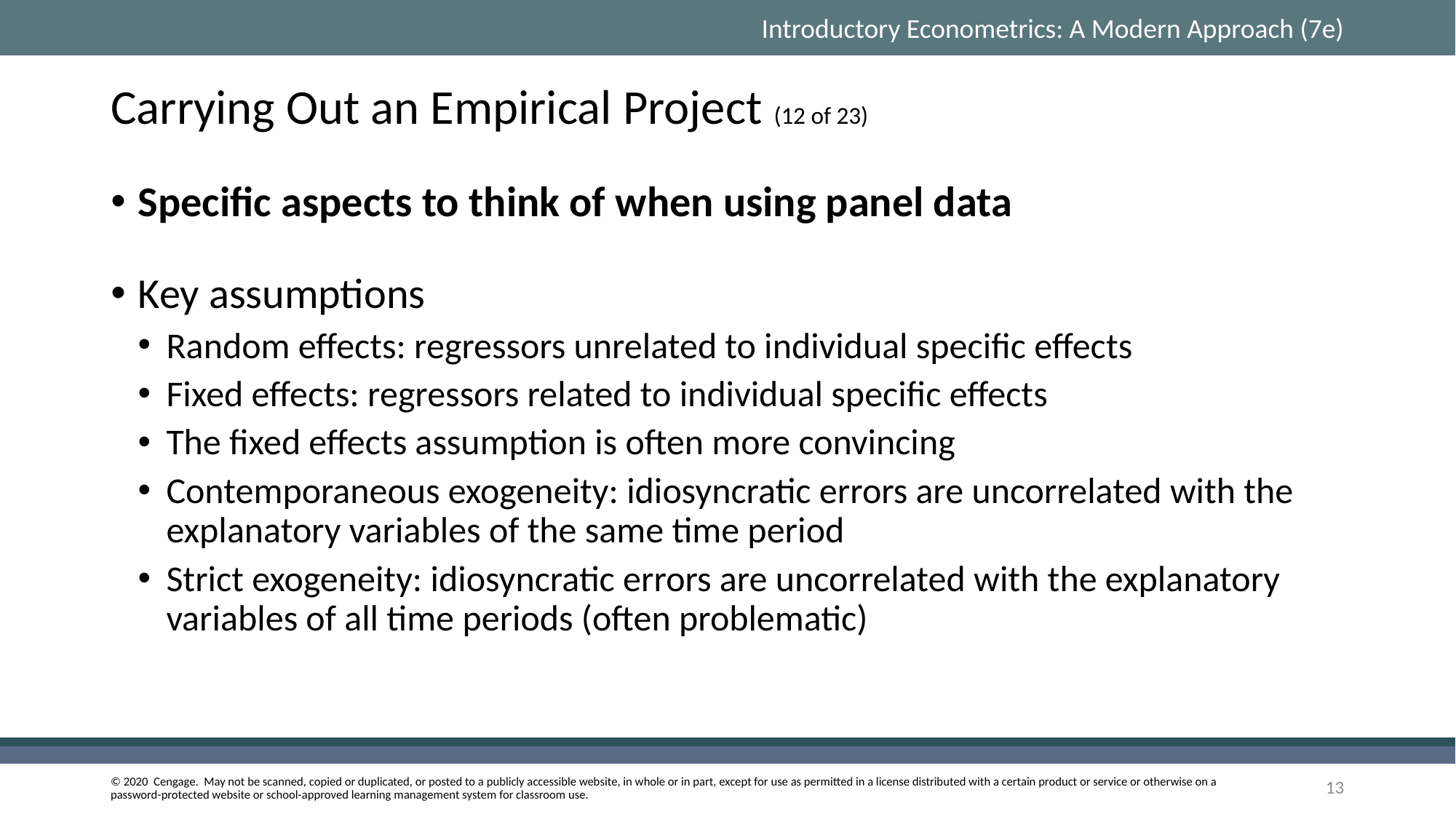

# Carrying Out an Empirical Project (12 of 23)
Specific aspects to think of when using panel data

Key assumptions
Random effects: regressors unrelated to individual specific effects
Fixed effects: regressors related to individual specific effects
The fixed effects assumption is often more convincing
Contemporaneous exogeneity: idiosyncratic errors are uncorrelated with the explanatory variables of the same time period
Strict exogeneity: idiosyncratic errors are uncorrelated with the explanatory variables of all time periods (often problematic)
13